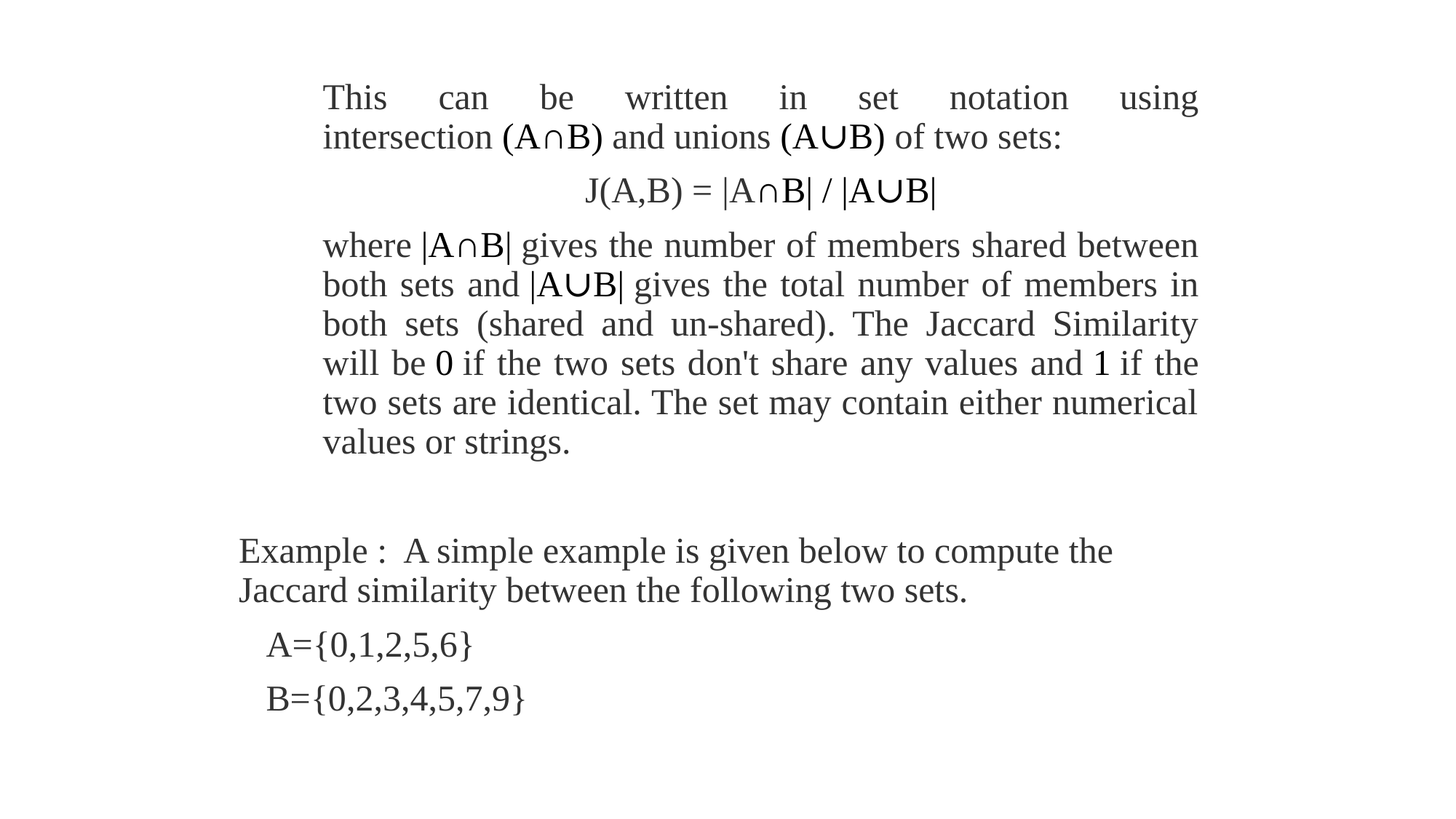

This can be written in set notation using intersection (A∩B) and unions (A∪B) of two sets:
J(A,B) = |A∩B| / |A∪B|
where |A∩B| gives the number of members shared between both sets and |A∪B| gives the total number of members in both sets (shared and un-shared). The Jaccard Similarity will be 0 if the two sets don't share any values and 1 if the two sets are identical. The set may contain either numerical values or strings.

Example :  A simple example is given below to compute the Jaccard similarity between the following two sets.
   A={0,1,2,5,6}
   B={0,2,3,4,5,7,9}